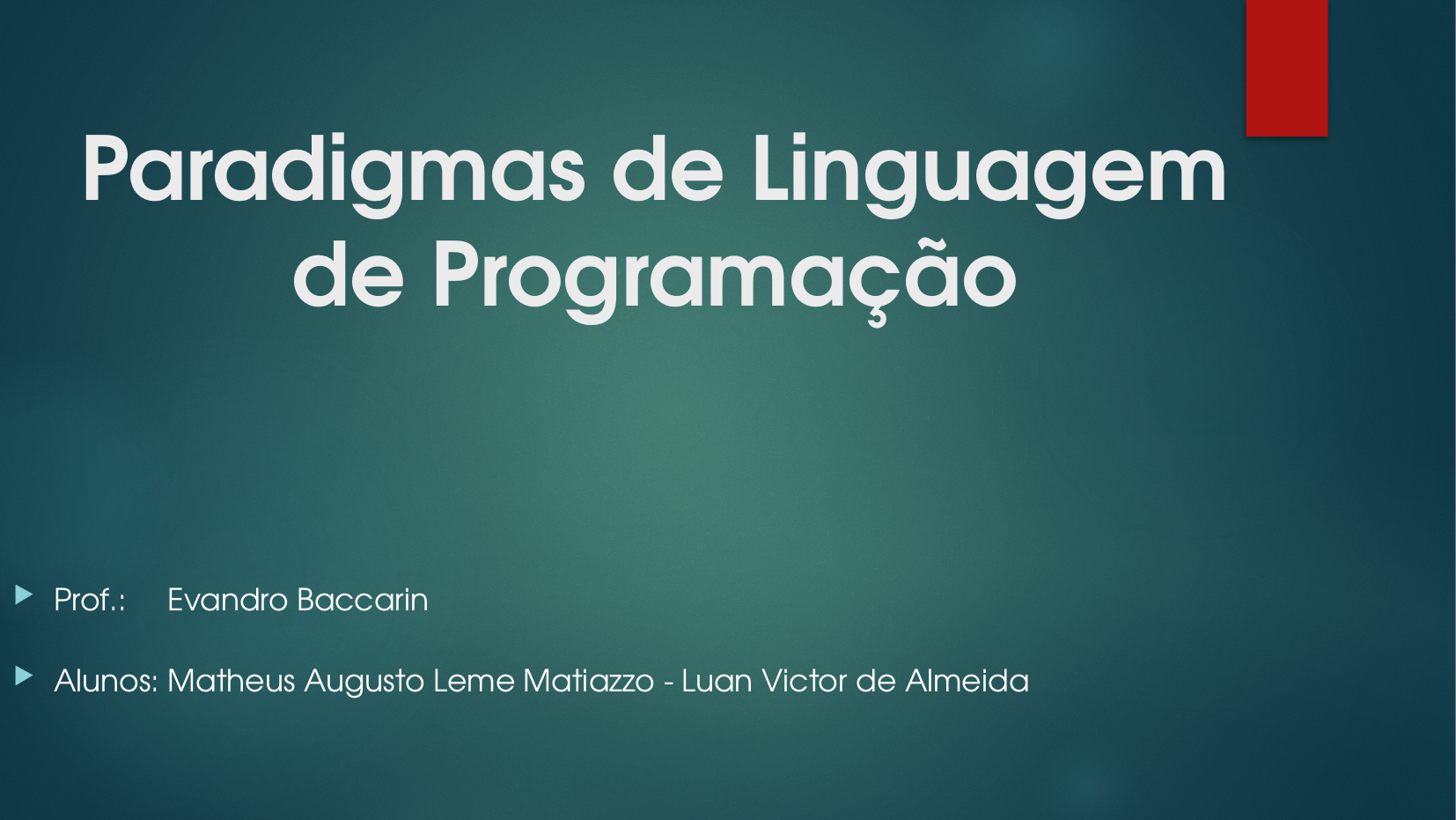

Paradigmas de Linguagem de Programação
Prof.:     Evandro Baccarin
Alunos: Matheus Augusto Leme Matiazzo - Luan Victor de Almeida